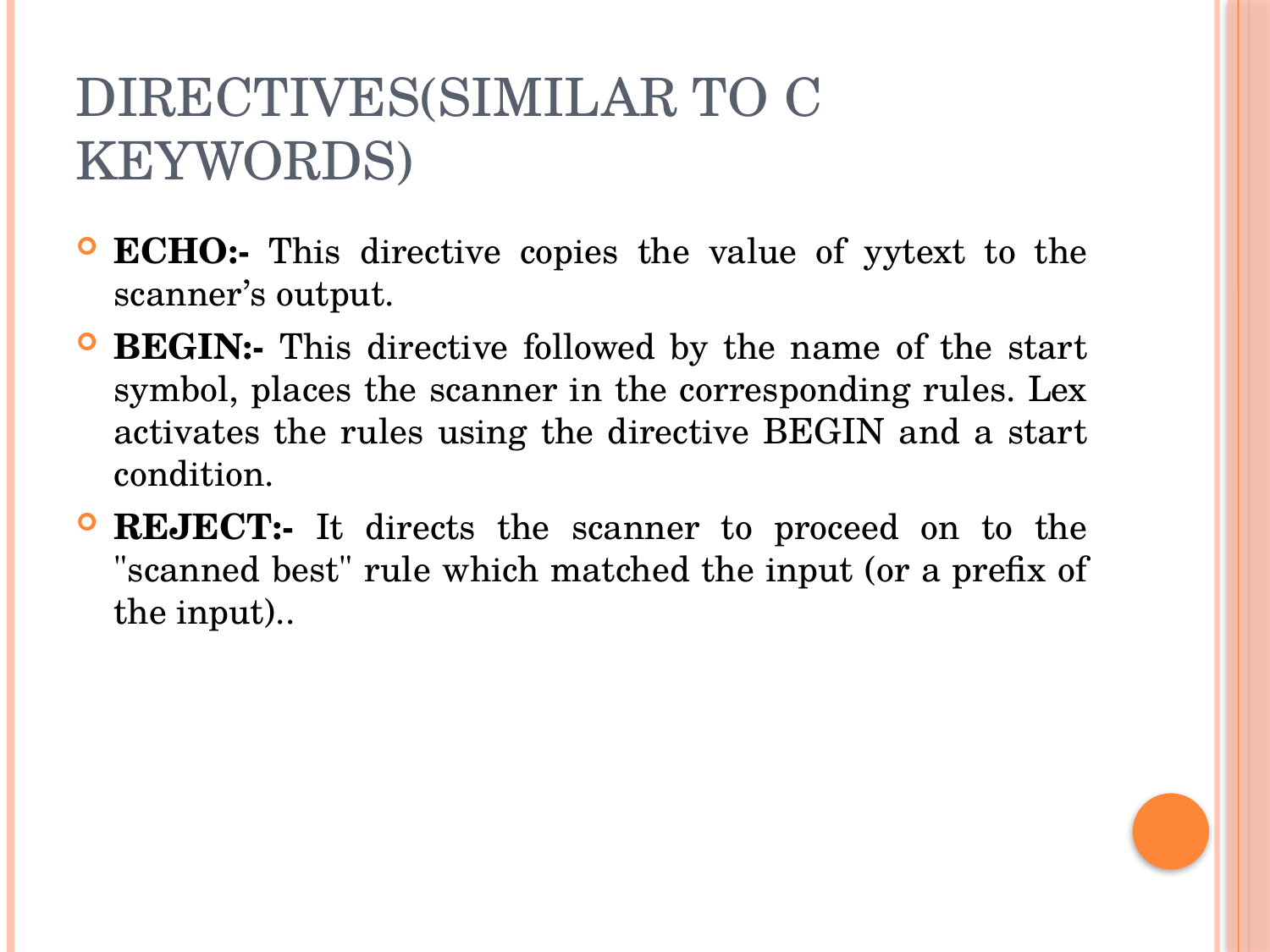

# Directives(Similar to c keywords)
ECHO:- This directive copies the value of yytext to the scanner’s output.
BEGIN:- This directive followed by the name of the start symbol, places the scanner in the corresponding rules. Lex activates the rules using the directive BEGIN and a start condition.
REJECT:- It directs the scanner to proceed on to the "scanned best" rule which matched the input (or a prefix of the input)..